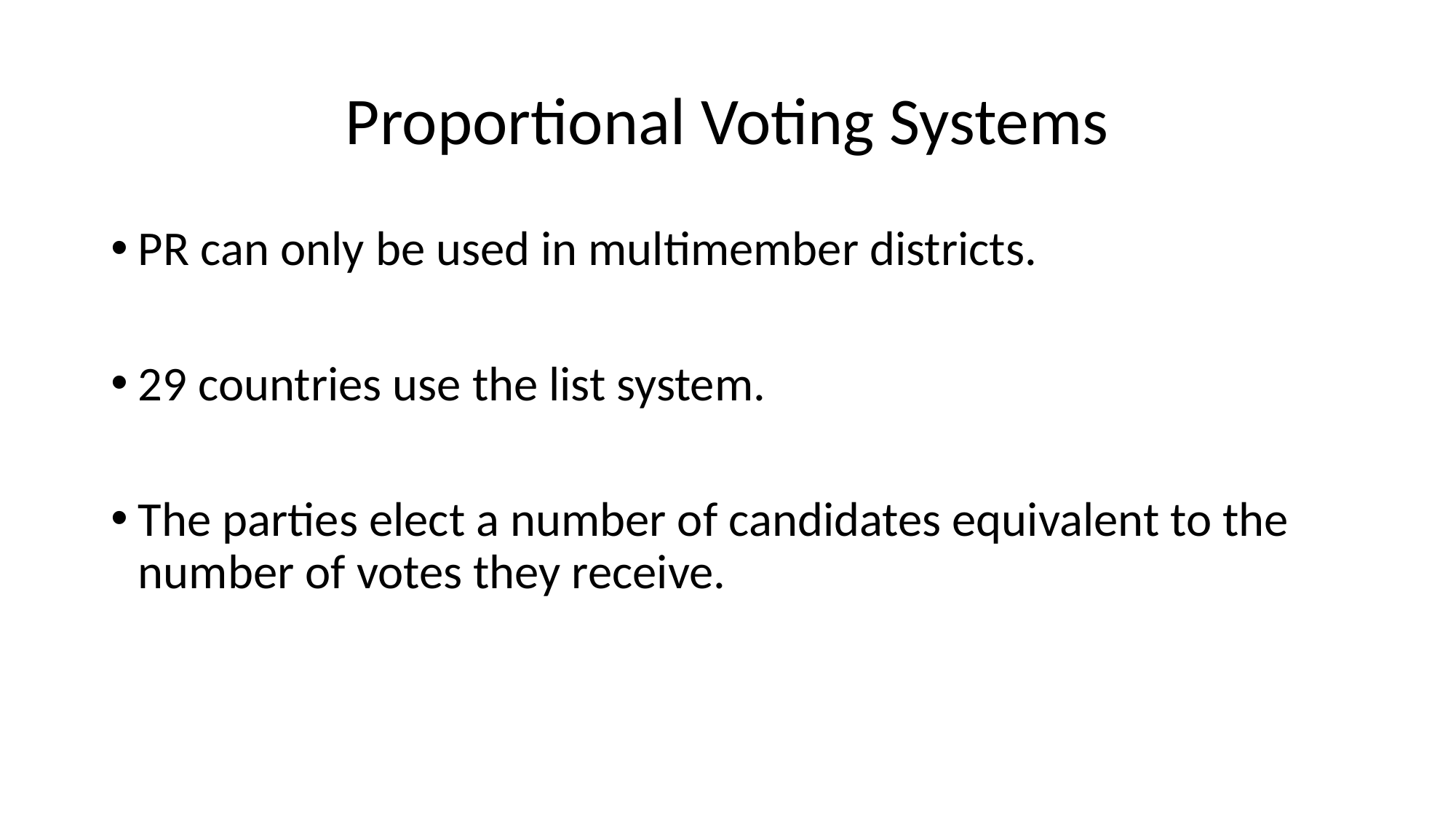

# Proportional Voting Systems
PR can only be used in multimember districts.

29 countries use the list system.

The parties elect a number of candidates equivalent to the number of votes they receive.